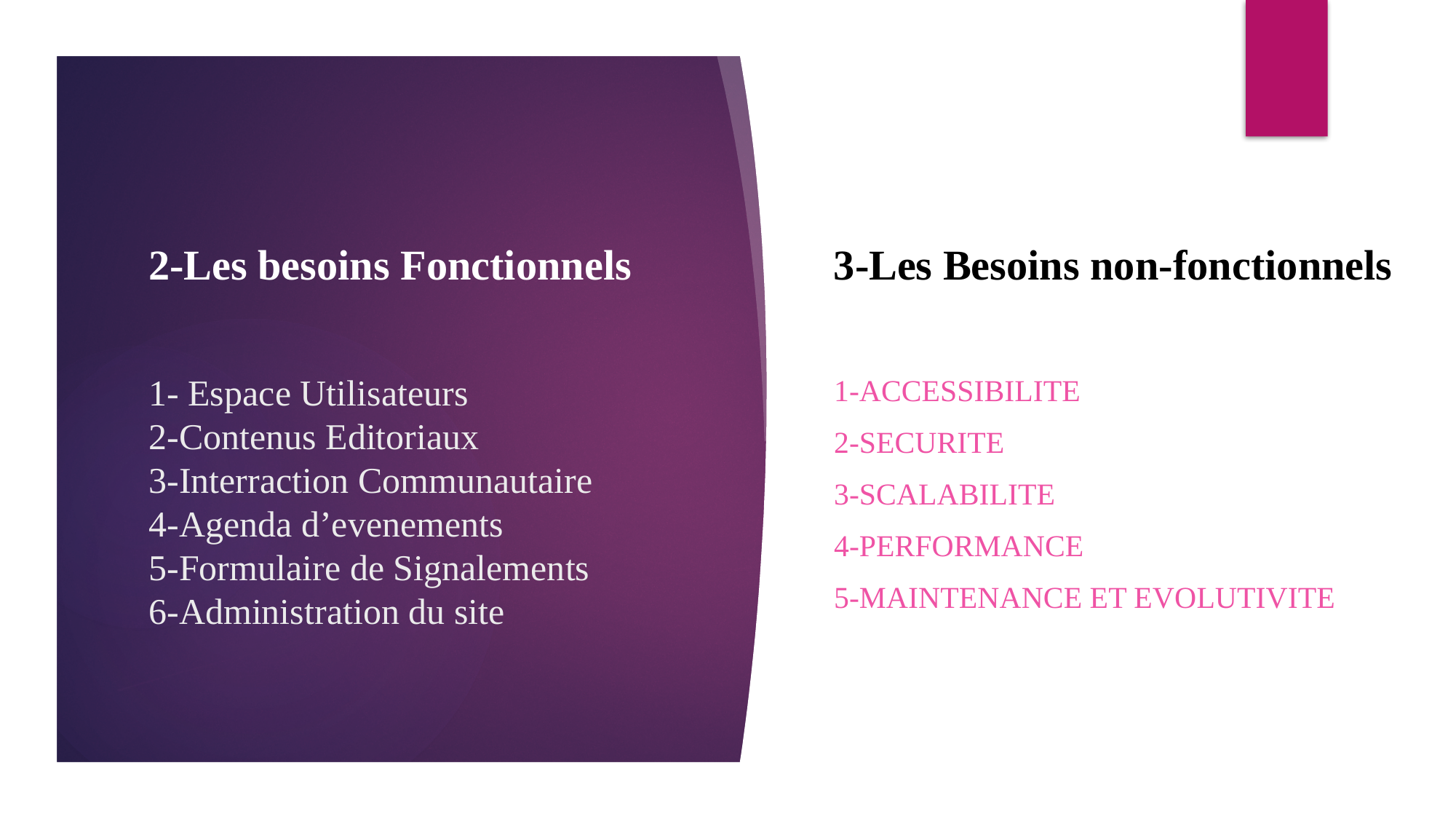

2-Les besoins Fonctionnels
3-Les Besoins non-fonctionnels
# 1- Espace Utilisateurs 2-Contenus Editoriaux 3-Interraction Communautaire 4-Agenda d’evenements 5-Formulaire de Signalements 6-Administration du site
1-Accessibilite
2-securite
3-scalabilite
4-performance
5-Maintenance et evolutivite